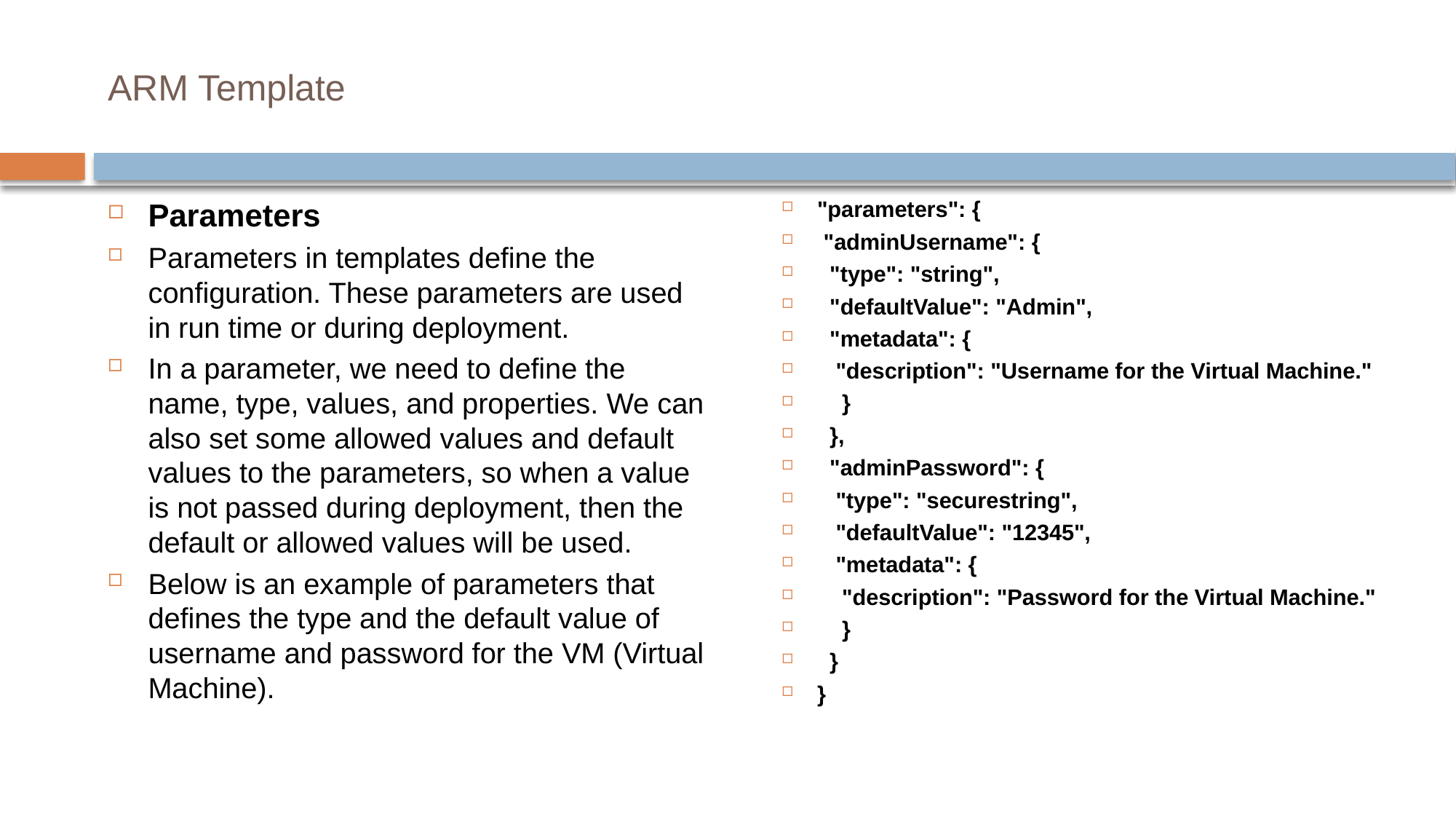

# ARM Template
Parameters
Parameters in templates define the configuration. These parameters are used in run time or during deployment.
In a parameter, we need to define the name, type, values, and properties. We can also set some allowed values and default values to the parameters, so when a value is not passed during deployment, then the default or allowed values will be used.
Below is an example of parameters that defines the type and the default value of username and password for the VM (Virtual Machine).
"parameters": {
 "adminUsername": {
  "type": "string",
  "defaultValue": "Admin",
  "metadata": {
   "description": "Username for the Virtual Machine."
    }
  },
  "adminPassword": {
   "type": "securestring",
   "defaultValue": "12345",
   "metadata": {
    "description": "Password for the Virtual Machine."
    }
  }
}